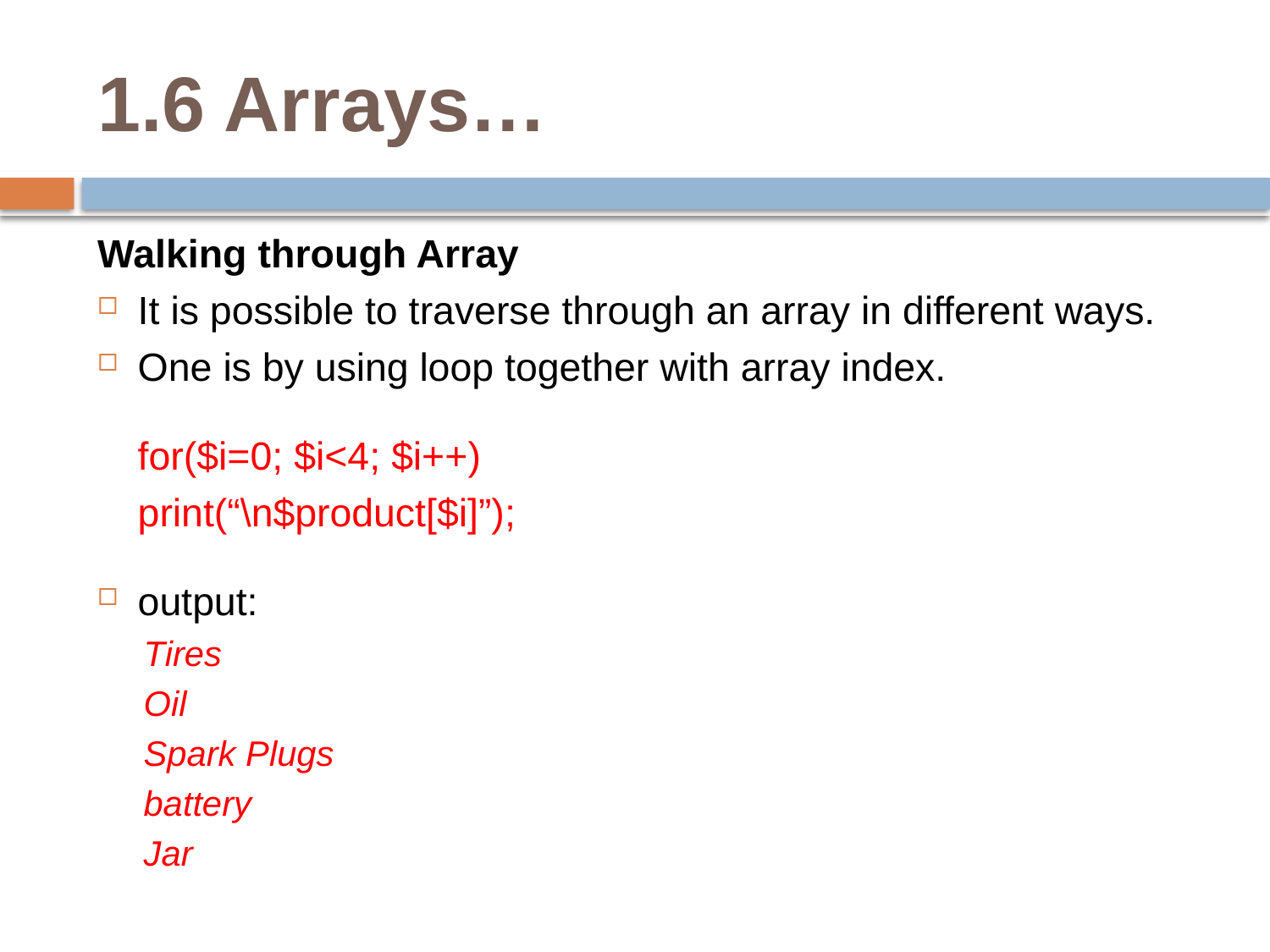

# 1.6 Arrays…
Walking through Array
It is possible to traverse through an array in different ways.
One is by using loop together with array index.

	for($i=0; $i<4; $i++)
  		print(“\n$product[$i]”);

output:
Tires
Oil
Spark Plugs
battery
Jar